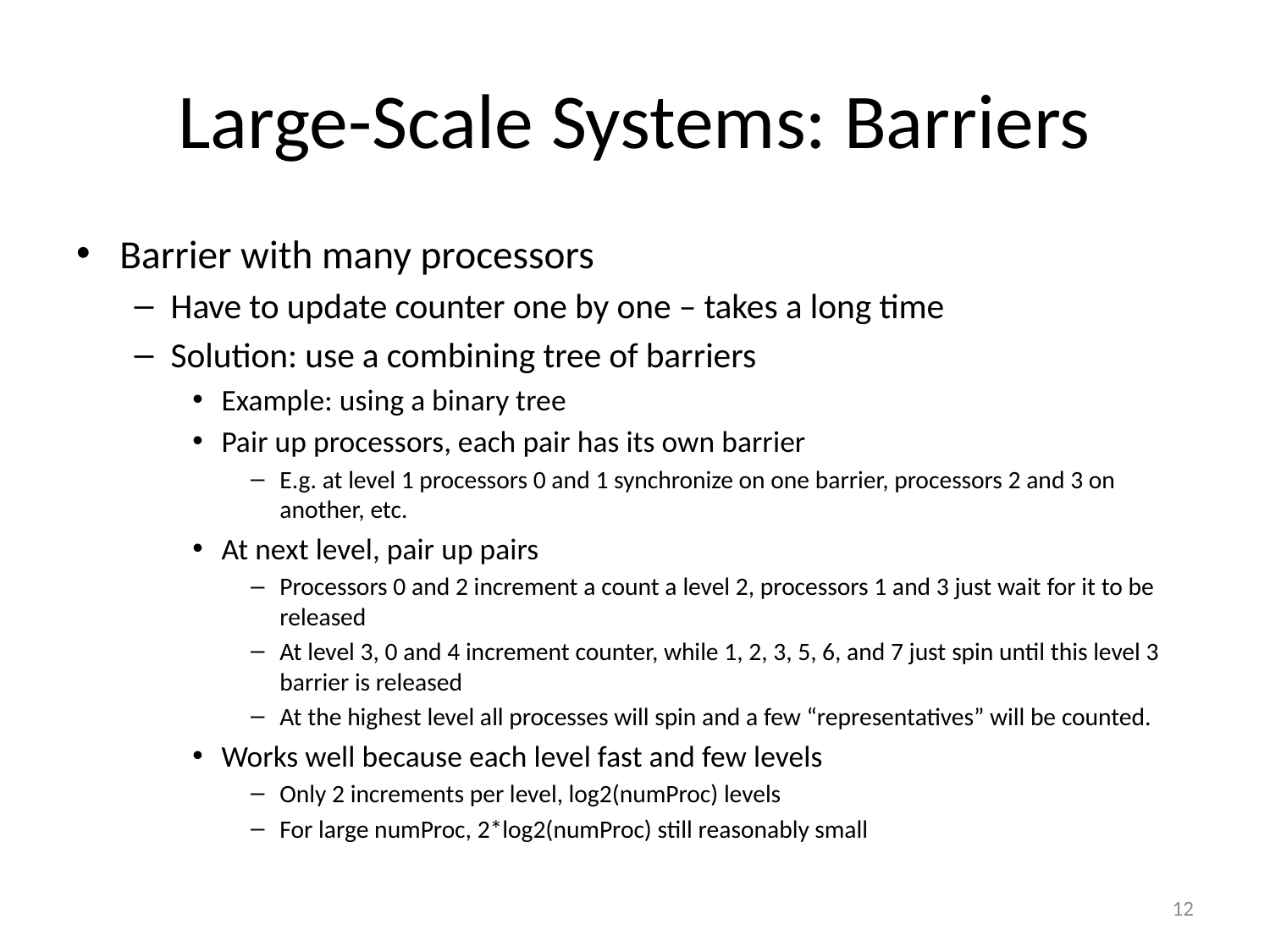

# Large-Scale Systems: Barriers
Barrier with many processors
Have to update counter one by one – takes a long time
Solution: use a combining tree of barriers
Example: using a binary tree
Pair up processors, each pair has its own barrier
E.g. at level 1 processors 0 and 1 synchronize on one barrier, processors 2 and 3 on another, etc.
At next level, pair up pairs
Processors 0 and 2 increment a count a level 2, processors 1 and 3 just wait for it to be released
At level 3, 0 and 4 increment counter, while 1, 2, 3, 5, 6, and 7 just spin until this level 3 barrier is released
At the highest level all processes will spin and a few “representatives” will be counted.
Works well because each level fast and few levels
Only 2 increments per level, log2(numProc) levels
For large numProc, 2*log2(numProc) still reasonably small
12